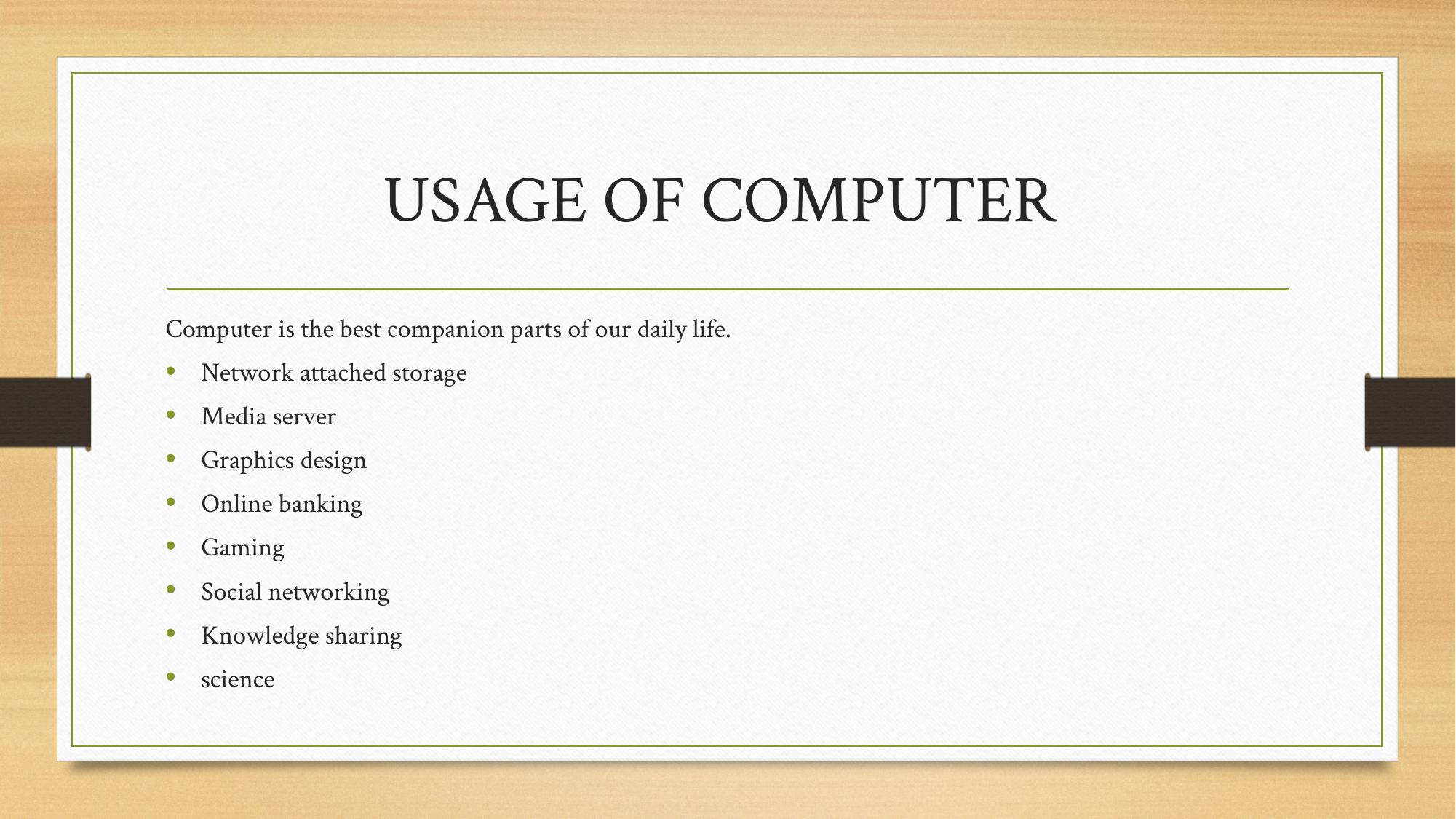

# USAGE OF COMPUTER
Computer is the best companion parts of our daily life.
Network attached storage
Media server
Graphics design
Online banking
Gaming
Social networking
Knowledge sharing
science